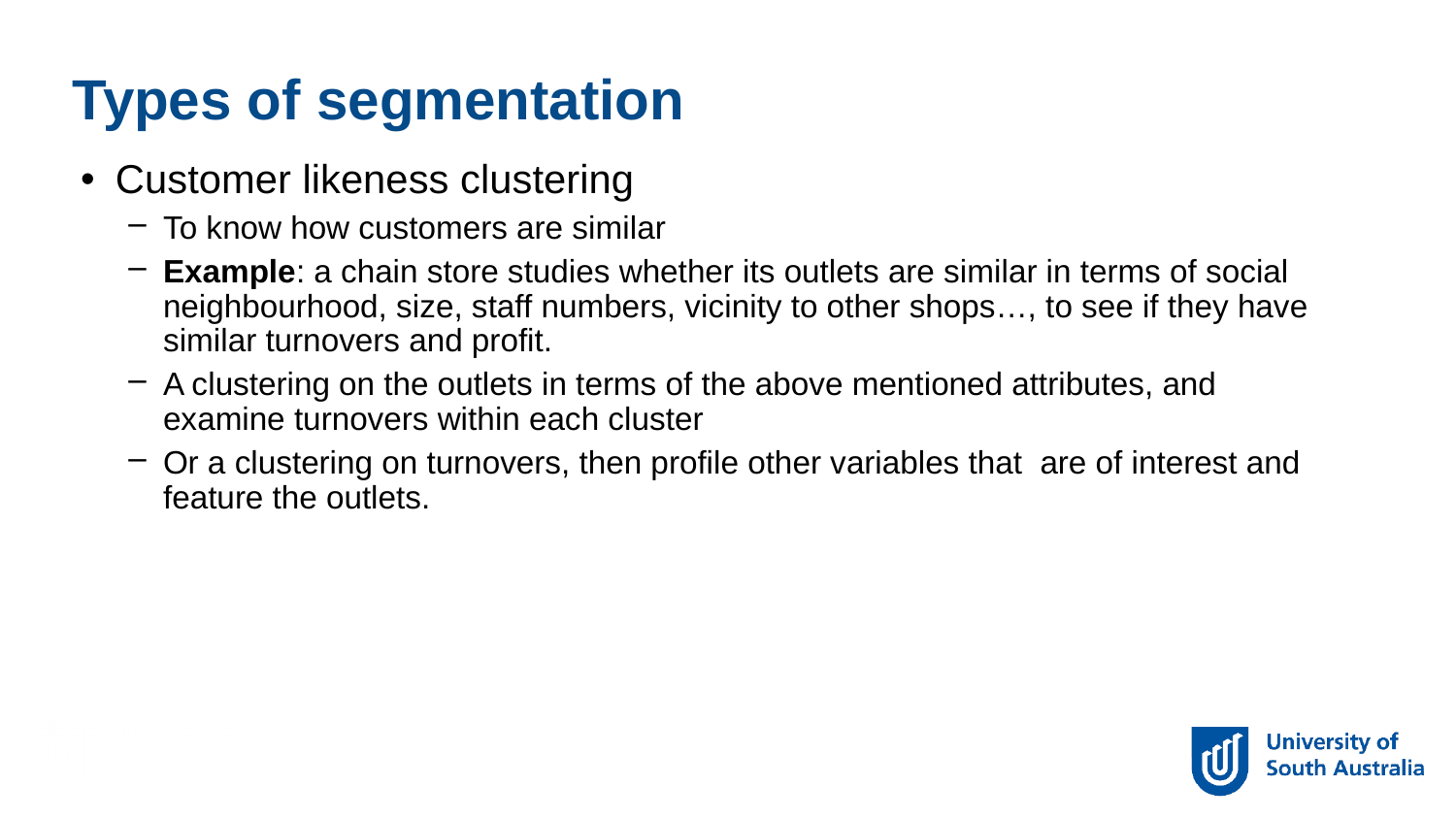

Types of segmentation
Customer likeness clustering
To know how customers are similar
Example: a chain store studies whether its outlets are similar in terms of social neighbourhood, size, staff numbers, vicinity to other shops…, to see if they have similar turnovers and profit.
A clustering on the outlets in terms of the above mentioned attributes, and examine turnovers within each cluster
Or a clustering on turnovers, then profile other variables that  are of interest and feature the outlets.